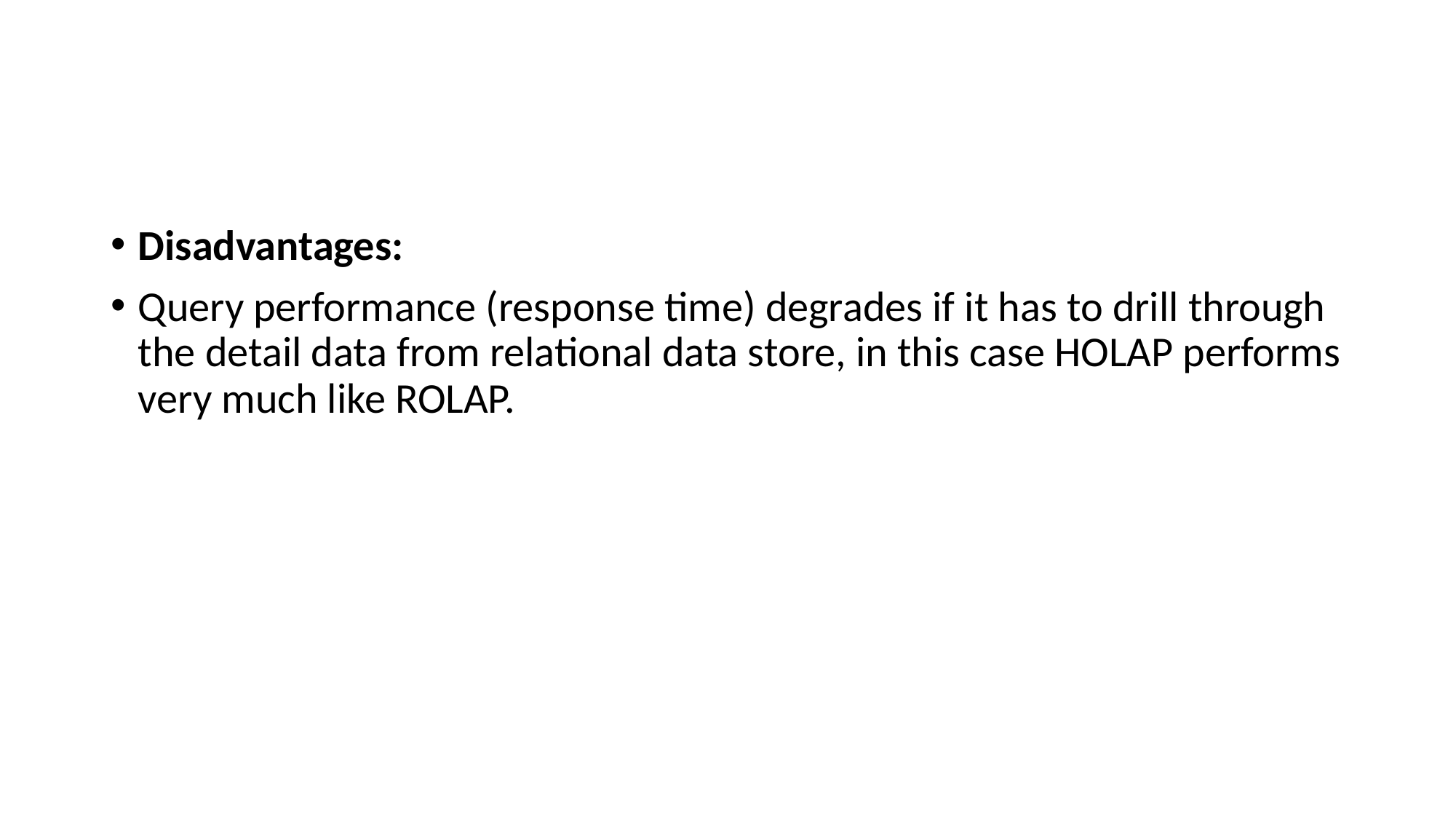

#
Disadvantages:
Query performance (response time) degrades if it has to drill through the detail data from relational data store, in this case HOLAP performs very much like ROLAP.